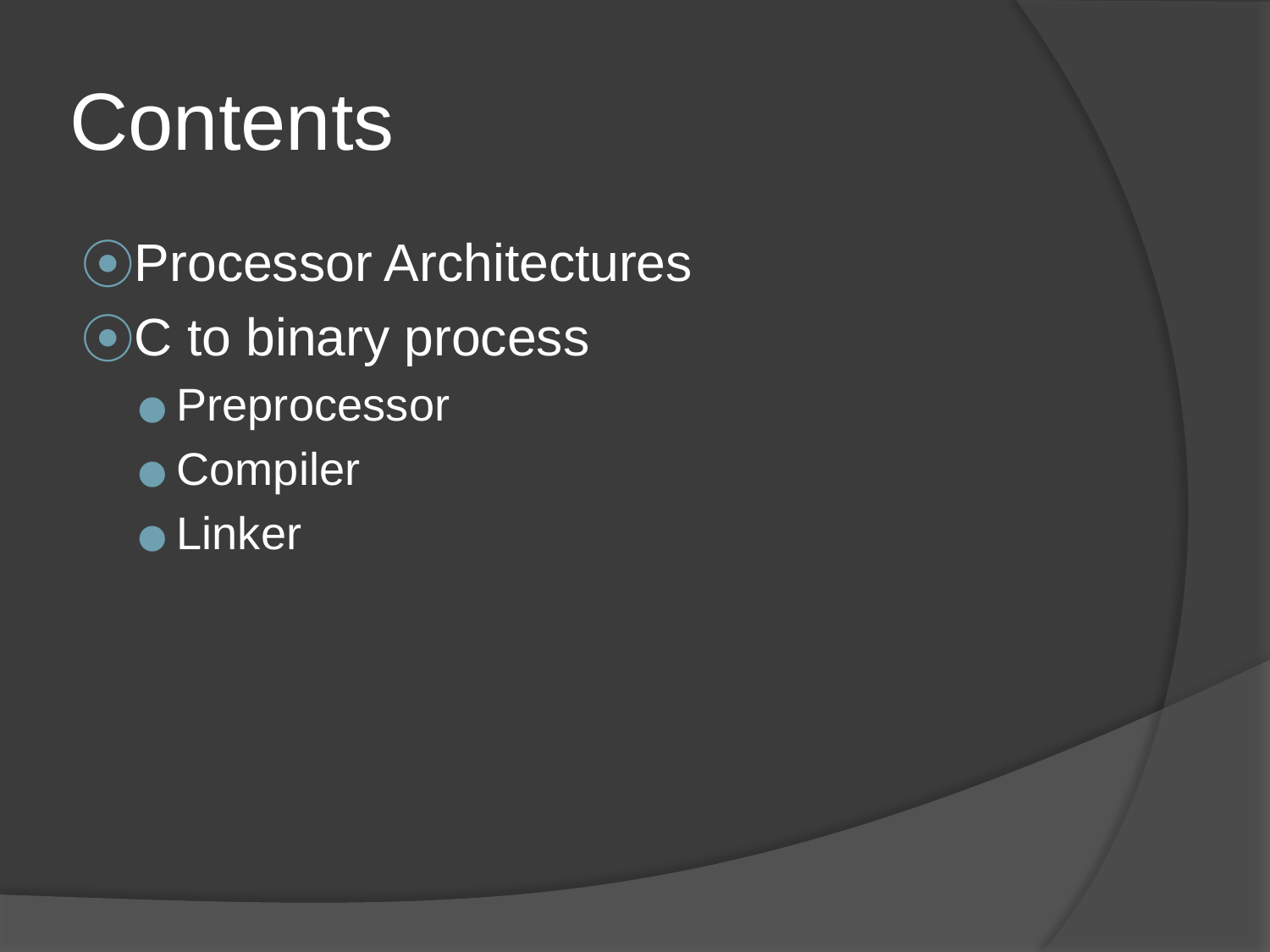

# Contents
Processor Architectures
C to binary process
Preprocessor
Compiler
Linker